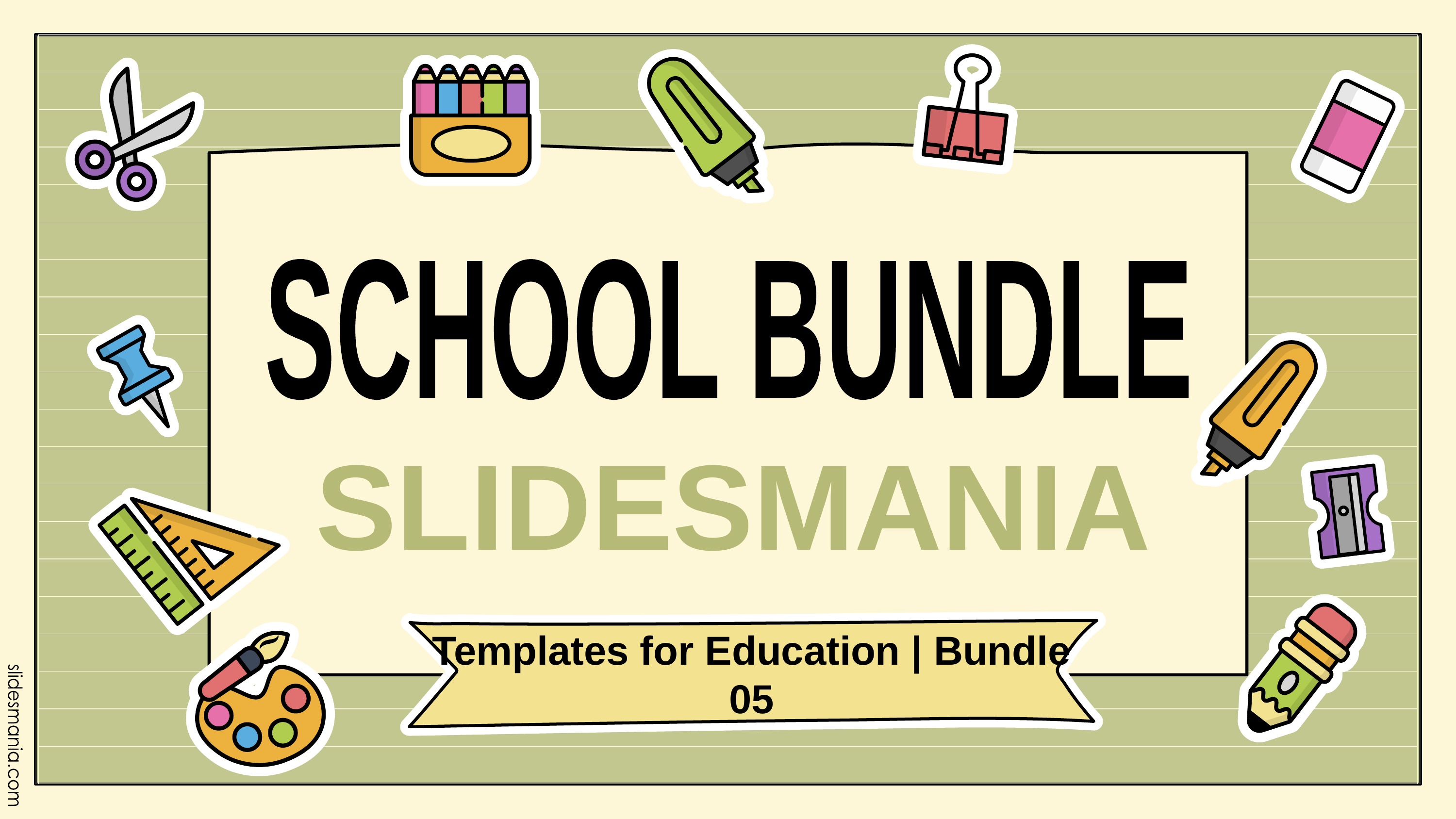

SCHOOL BUNDLE
SLIDESMANIA
Templates for Education | Bundle 05